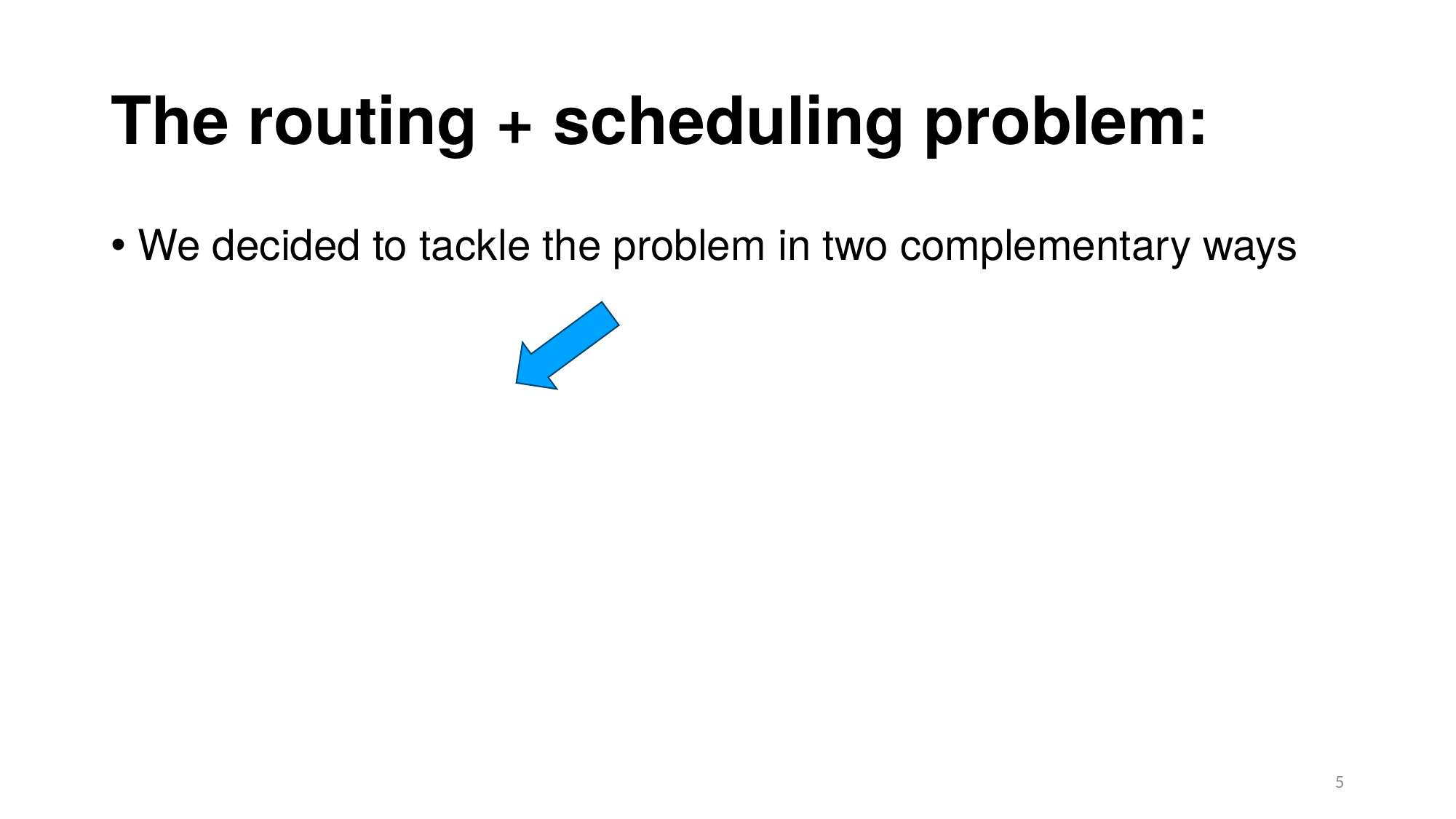

# The routing + scheduling problem:
We decided to tackle the problem in two complementary ways

5